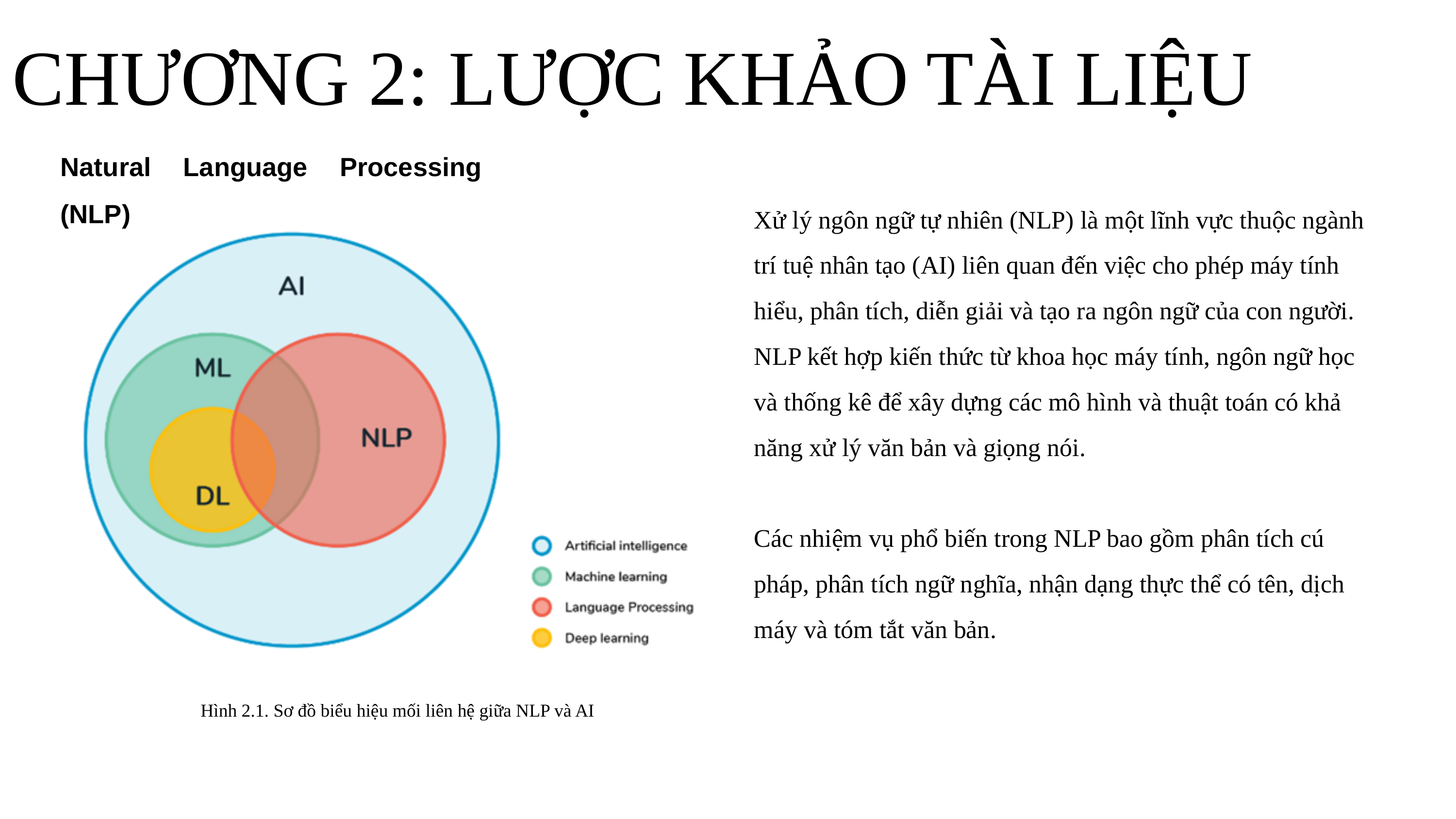

CHƯƠNG 2: LƯỢC KHẢO TÀI LIỆU
Natural Language Processing (NLP)
Xử lý ngôn ngữ tự nhiên (NLP) là một lĩnh vực thuộc ngành trí tuệ nhân tạo (AI) liên quan đến việc cho phép máy tính hiểu, phân tích, diễn giải và tạo ra ngôn ngữ của con người. NLP kết hợp kiến thức từ khoa học máy tính, ngôn ngữ học và thống kê để xây dựng các mô hình và thuật toán có khả năng xử lý văn bản và giọng nói.

Các nhiệm vụ phổ biến trong NLP bao gồm phân tích cú pháp, phân tích ngữ nghĩa, nhận dạng thực thể có tên, dịch máy và tóm tắt văn bản.

Hình 2.1. Sơ đồ biểu hiệu mối liên hệ giữa NLP và AI